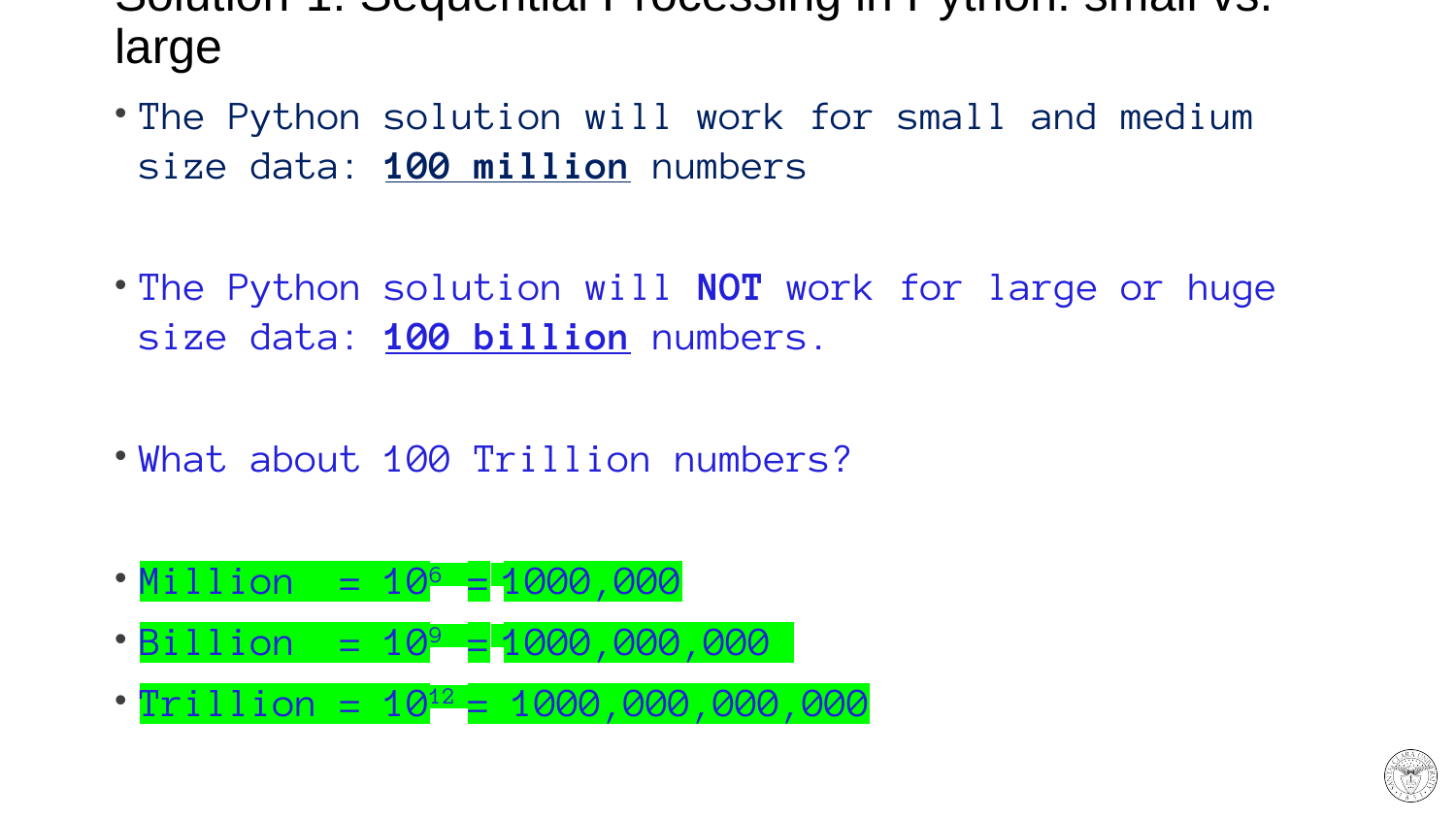

# Solution-1: Sequential Processing in Python: small vs. large
The Python solution will work for small and medium size data: 100 million numbers

The Python solution will NOT work for large or huge size data: 100 billion numbers.

What about 100 Trillion numbers?

Million  = 106  = 1000,000
Billion  = 109  = 1000,000,000
Trillion = 1012 = 1000,000,000,000